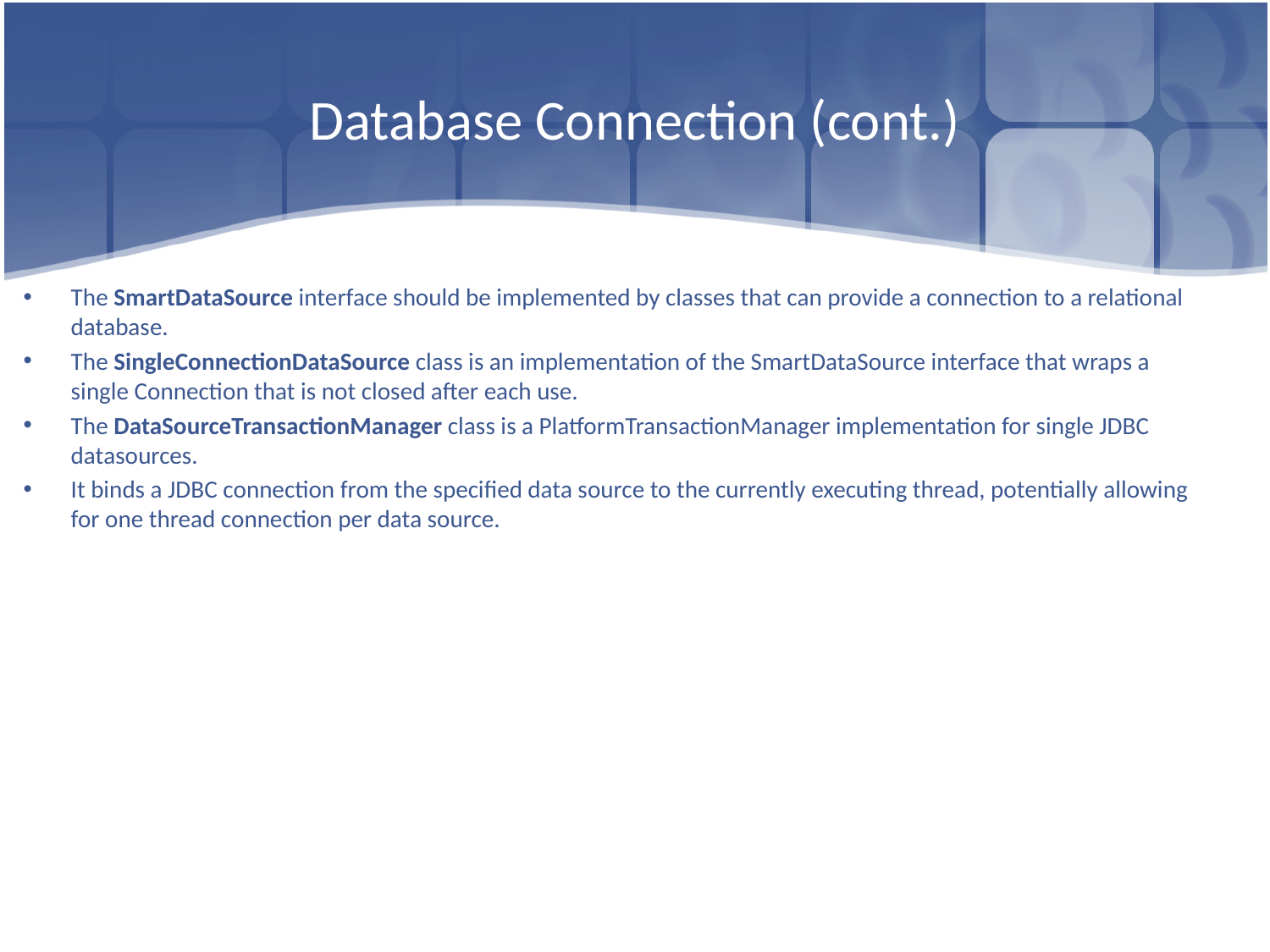

# Database Connection (cont.)
The SmartDataSource interface should be implemented by classes that can provide a connection to a relational database.
The SingleConnectionDataSource class is an implementation of the SmartDataSource interface that wraps a single Connection that is not closed after each use.
The DataSourceTransactionManager class is a PlatformTransactionManager implementation for single JDBC datasources.
It binds a JDBC connection from the specified data source to the currently executing thread, potentially allowing for one thread connection per data source.